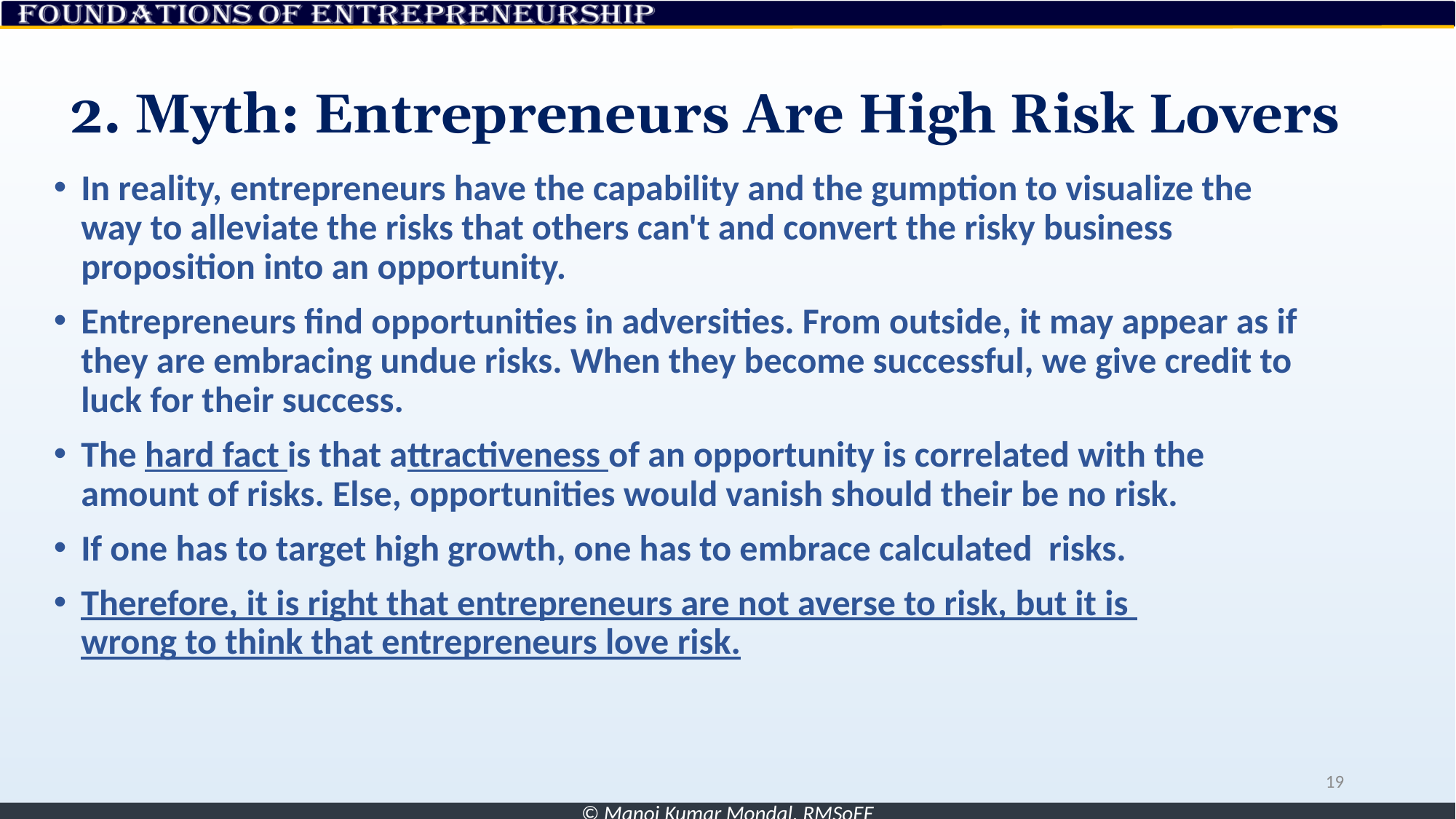

# 2. Myth: Entrepreneurs Are High Risk Lovers
In reality, entrepreneurs have the capability and the gumption to visualize the way to alleviate the risks that others can't and convert the risky business proposition into an opportunity.
Entrepreneurs find opportunities in adversities. From outside, it may appear as if they are embracing undue risks. When they become successful, we give credit to luck for their success.
The hard fact is that attractiveness of an opportunity is correlated with the amount of risks. Else, opportunities would vanish should their be no risk.
If one has to target high growth, one has to embrace calculated  risks.
Therefore, it is right that entrepreneurs are not averse to risk, but it is
wrong to think that entrepreneurs love risk.
19